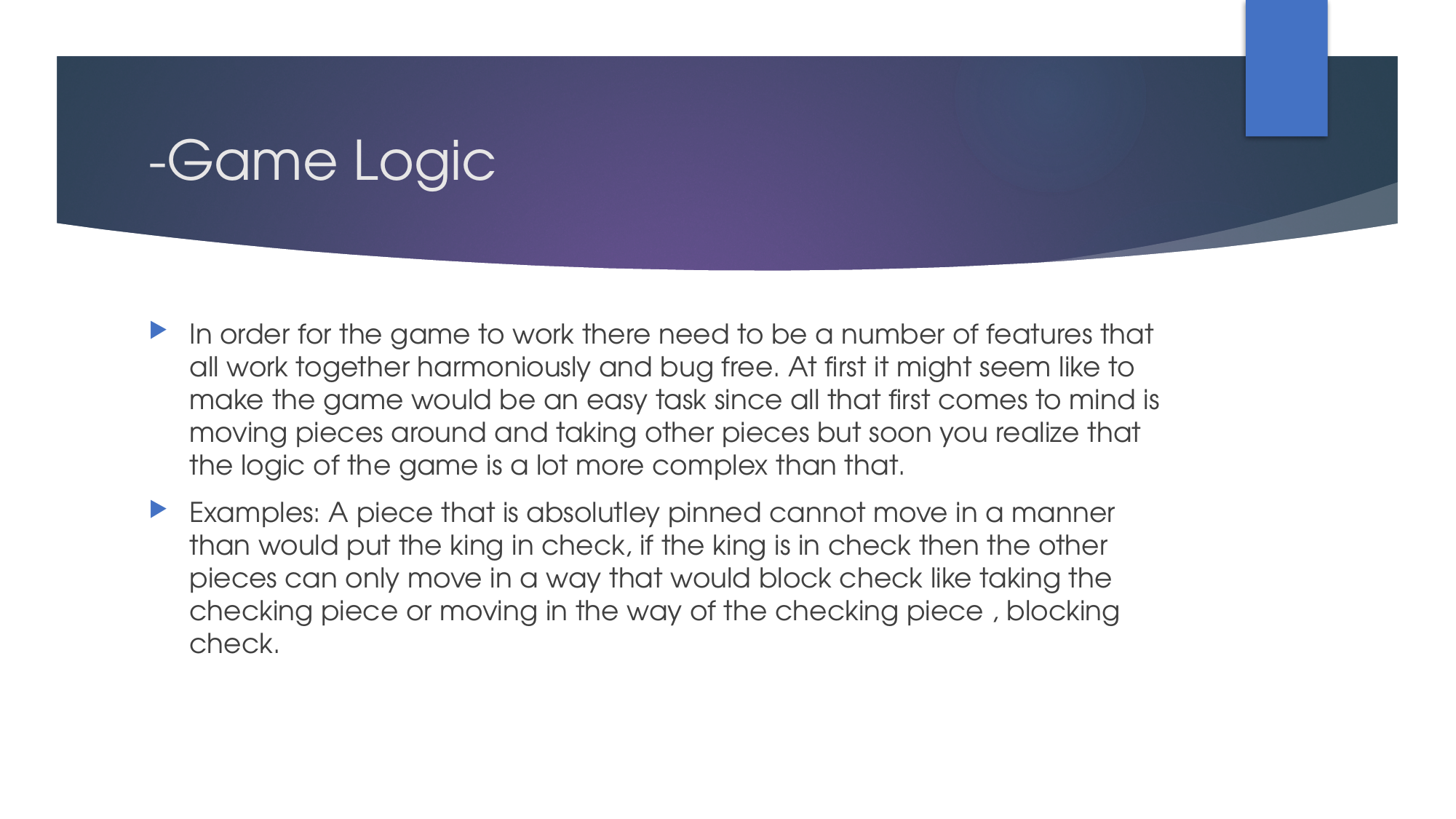

# -Game Logic
In order for the game to work there need to be a number of features that all work together harmoniously and bug free. At first it might seem like to make the game would be an easy task since all that first comes to mind is moving pieces around and taking other pieces but soon you realize that the logic of the game is a lot more complex than that.
Examples: A piece that is absolutley pinned cannot move in a manner than would put the king in check, if the king is in check then the other pieces can only move in a way that would block check like taking the checking piece or moving in the way of the checking piece , blocking check.